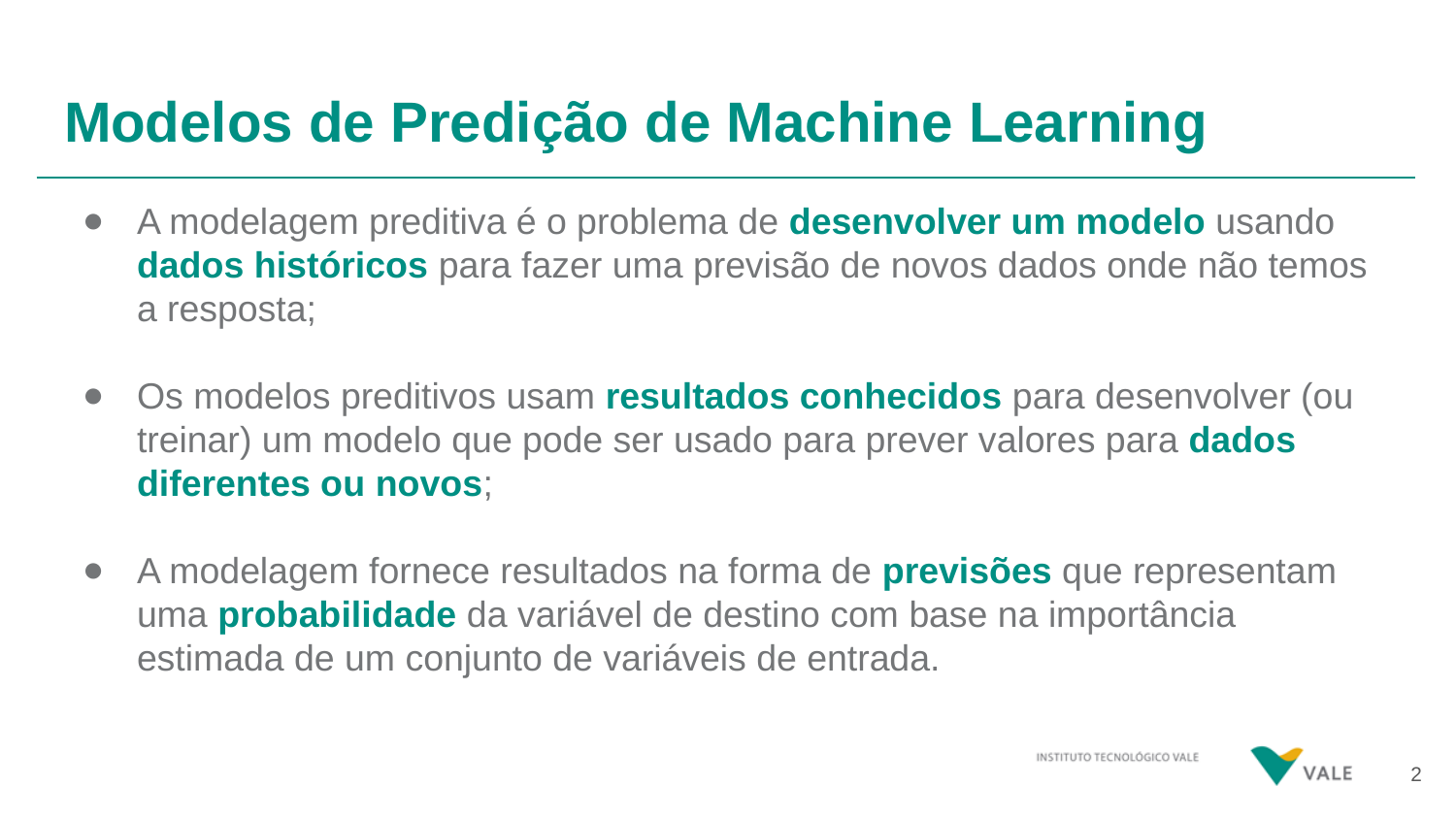

# Modelos de Predição de Machine Learning
A modelagem preditiva é o problema de desenvolver um modelo usando dados históricos para fazer uma previsão de novos dados onde não temos a resposta;

Os modelos preditivos usam resultados conhecidos para desenvolver (ou treinar) um modelo que pode ser usado para prever valores para dados diferentes ou novos;

A modelagem fornece resultados na forma de previsões que representam uma probabilidade da variável de destino com base na importância estimada de um conjunto de variáveis de entrada.
2